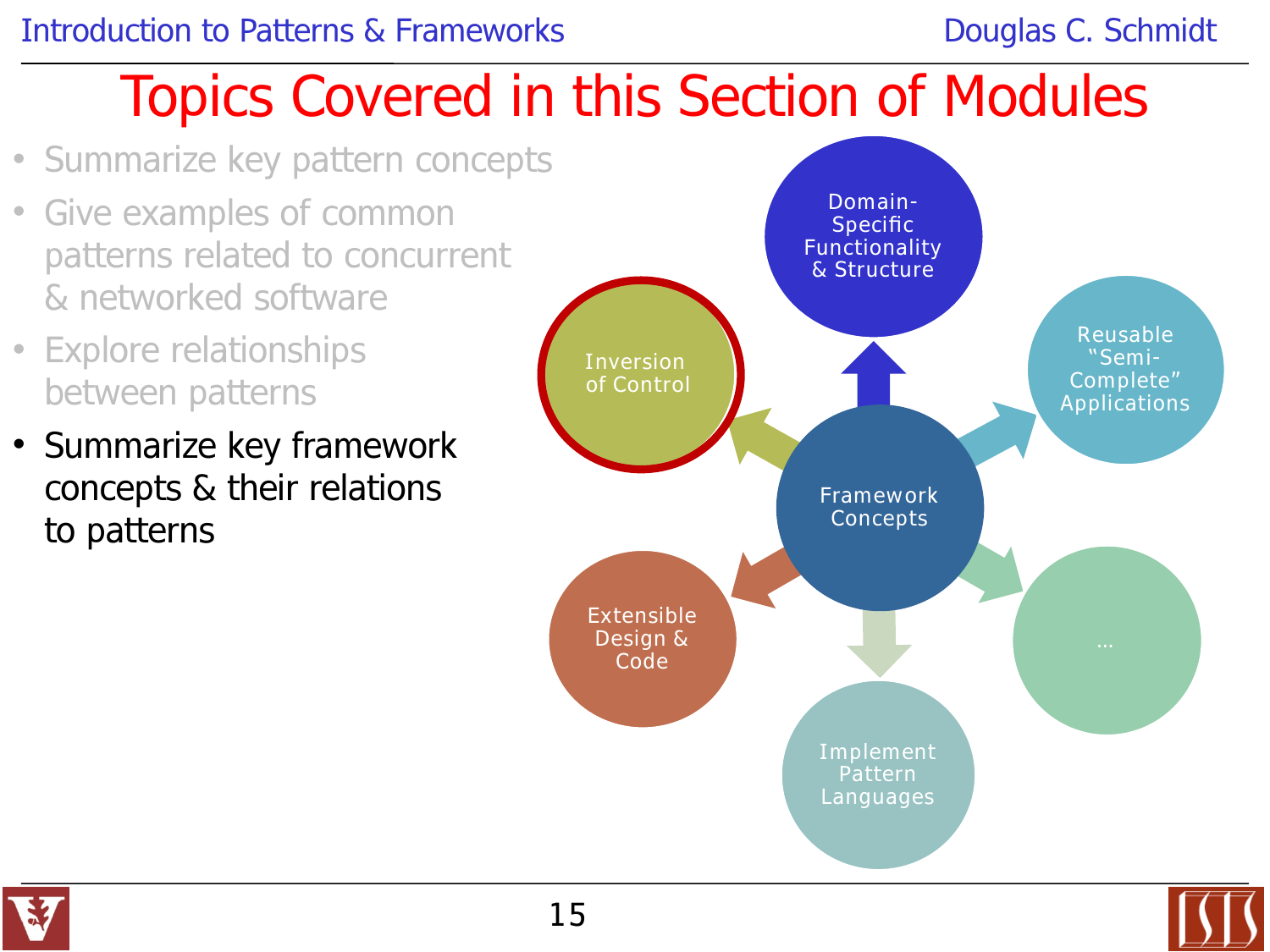

# Topics Covered in this Section of Modules
Summarize key pattern concepts
Give examples of common
patterns related to concurrent
& networked software
Explore relationships
between patterns
Summarize key framework
concepts & their relations
to patterns

Domain-Specific Functionality & Structure

Reusable “Semi-Complete” Applications

…

Implement Pattern Languages

Extensible
Design & Code

Inversion
of Control

Framework Concepts